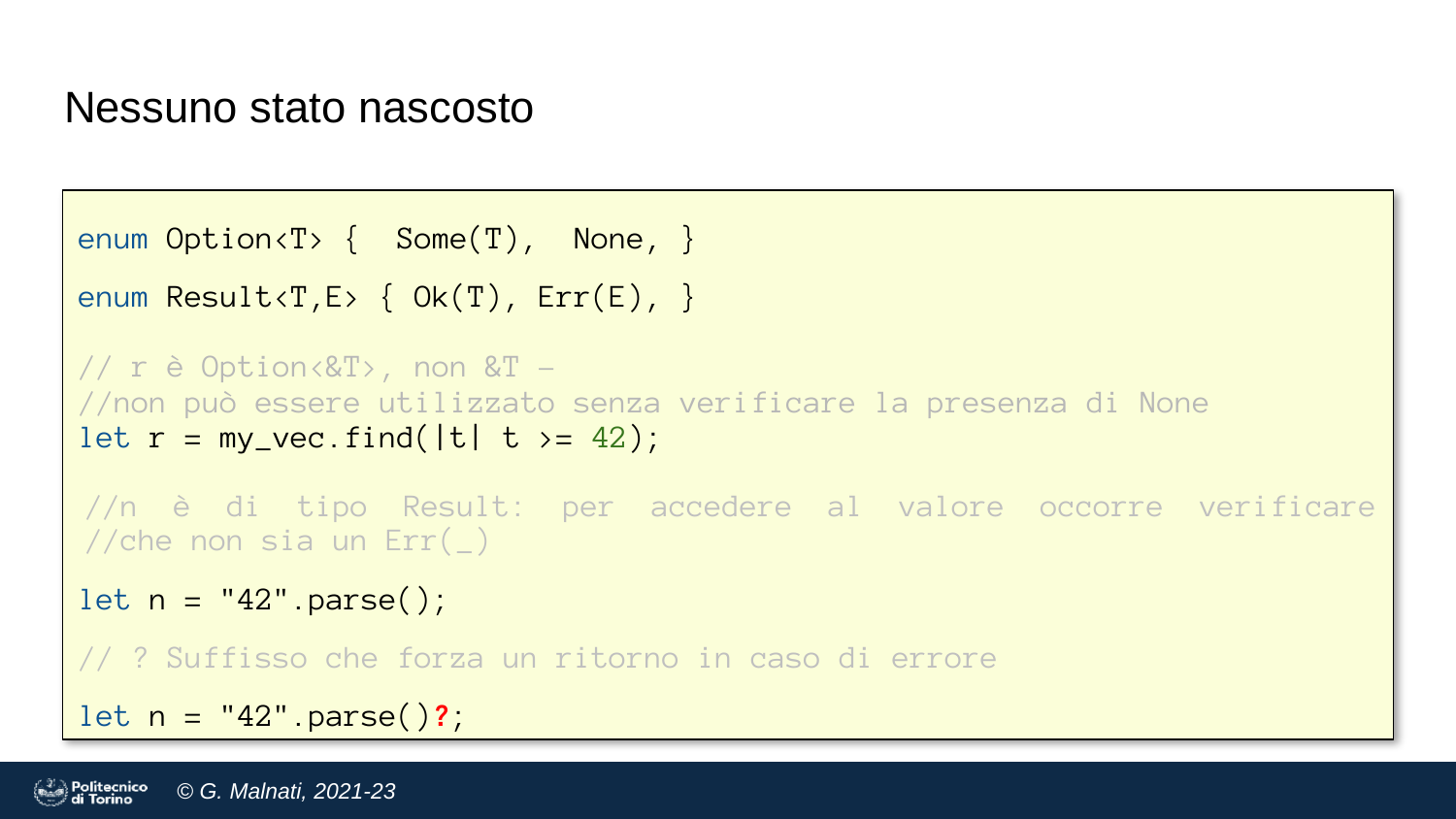

# Nessuno stato nascosto
enum Option<T> {  Some(T),  None, }
enum Result<T,E> { Ok(T), Err(E), }

// r è Option<&T>, non &T –
//non può essere utilizzato senza verificare la presenza di None
let r = my_vec.find(|t| t >= 42);

//n è di tipo Result: per accedere al valore occorre verificare
//che non sia un Err(_)
let n = "42".parse();
// ? Suffisso che forza un ritorno in caso di errore
let n = "42".parse()?;
29